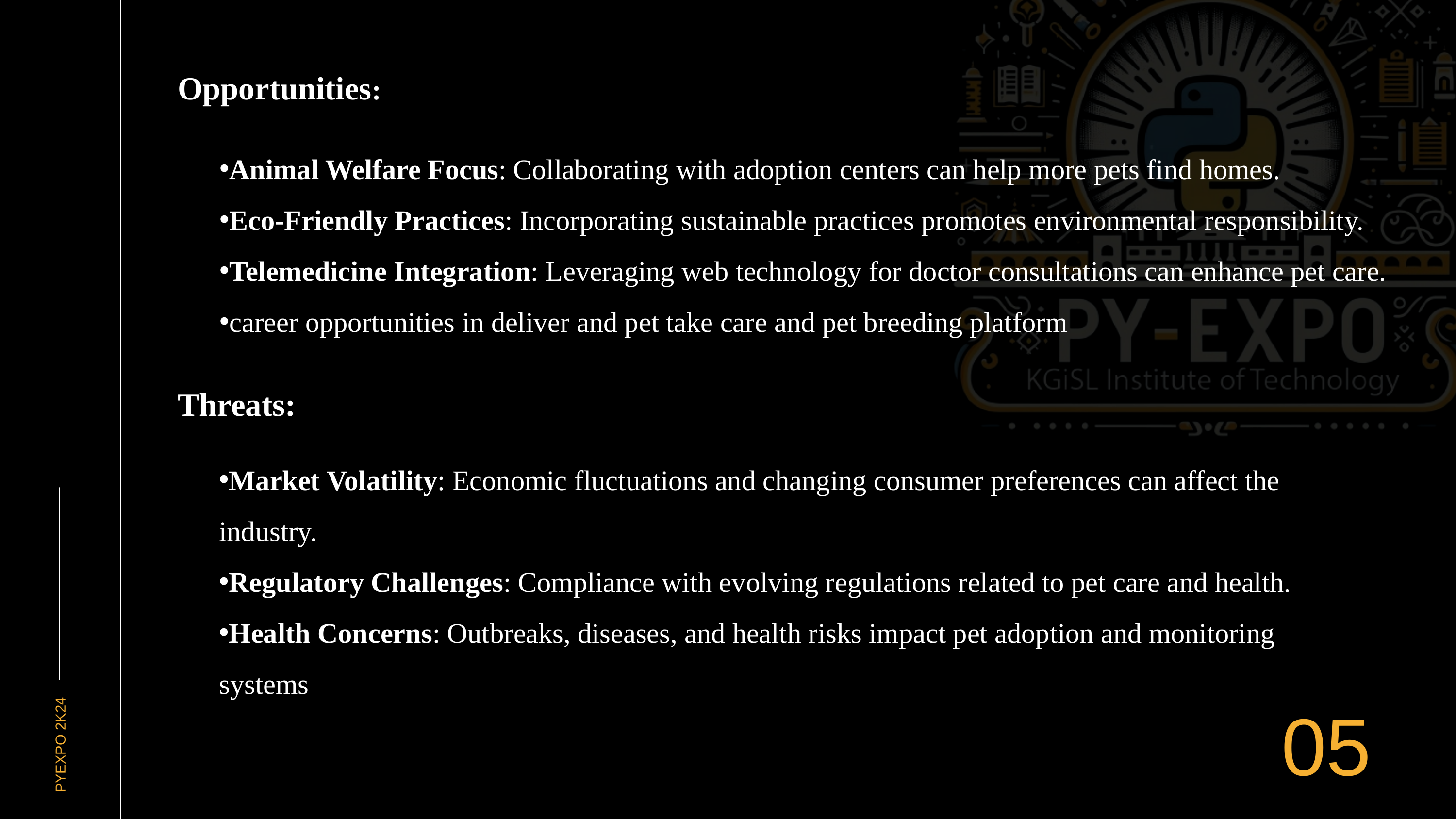

Opportunities:
Animal Welfare Focus: Collaborating with adoption centers can help more pets find homes.
Eco-Friendly Practices: Incorporating sustainable practices promotes environmental responsibility.
Telemedicine Integration: Leveraging web technology for doctor consultations can enhance pet care.
career opportunities in deliver and pet take care and pet breeding platform

Threats:

Market Volatility: Economic fluctuations and changing consumer preferences can affect the industry.
Regulatory Challenges: Compliance with evolving regulations related to pet care and health.
Health Concerns: Outbreaks, diseases, and health risks impact pet adoption and monitoring systems

05
PYEXPO 2K24